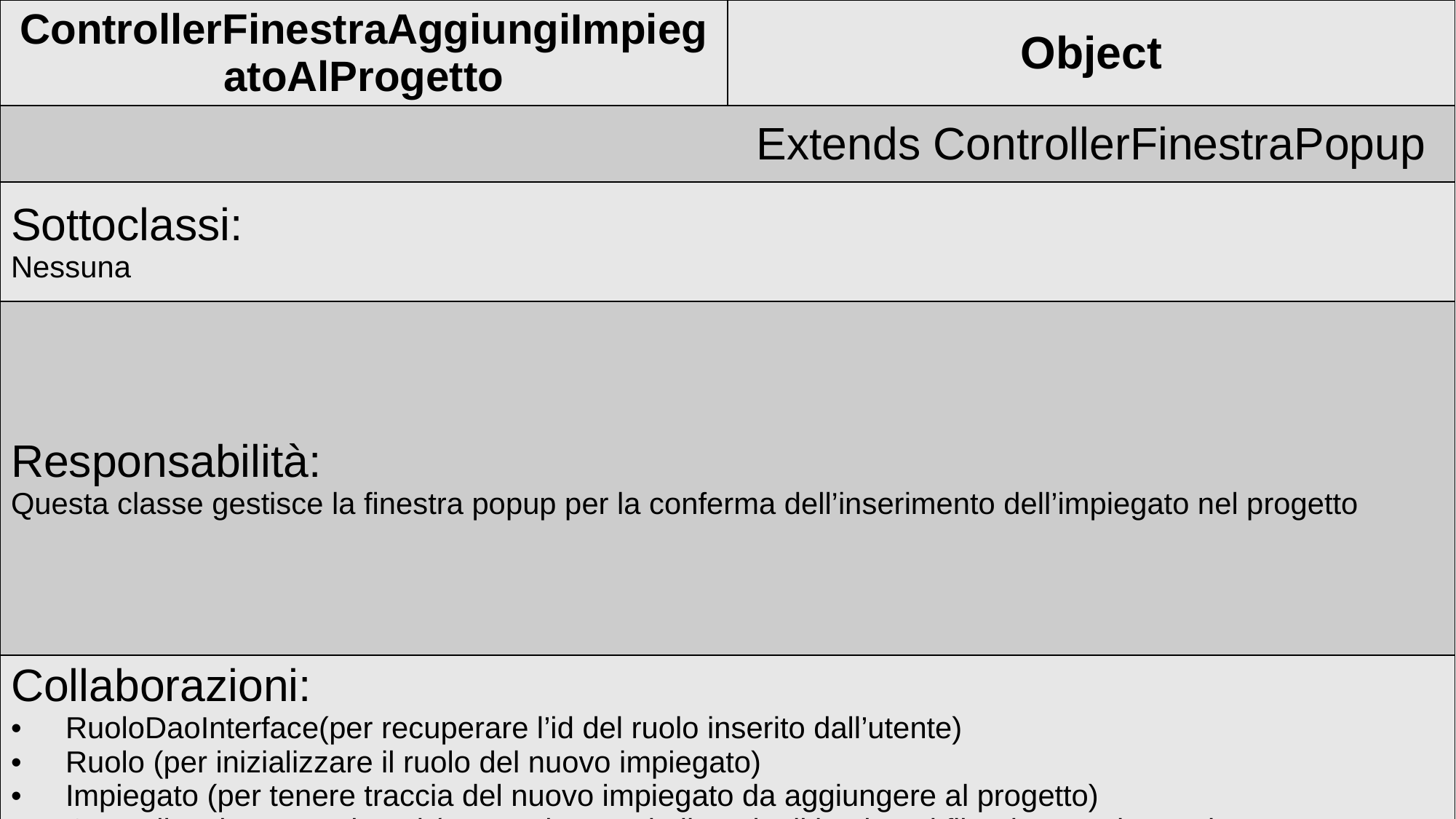

| ControllerFinestraAggiungiImpiegatoAlProgetto | Object |
| --- | --- |
|  | Extends ControllerFinestraPopup |
| Sottoclassi: Nessuna |  |
| Responsabilità: Questa classe gestisce la finestra popup per la conferma dell’inserimento dell’impiegato nel progetto |  |
| Collaborazioni: RuoloDaoInterface(per recuperare l’id del ruolo inserito dall’utente) Ruolo (per inizializzare il ruolo del nuovo impiegato) Impiegato (per tenere traccia del nuovo impiegato da aggiungere al progetto) ControllerRicercaImpiegati (per aggiornare la lista degli impiegati filtrati una volta aggiunto un nuovo impiegato) ProgettoImpiegatoDaoInterface (per inserire l’impiegato nel progetto) Connection (per ottenere la connessione al database) MetodiComuni |  |